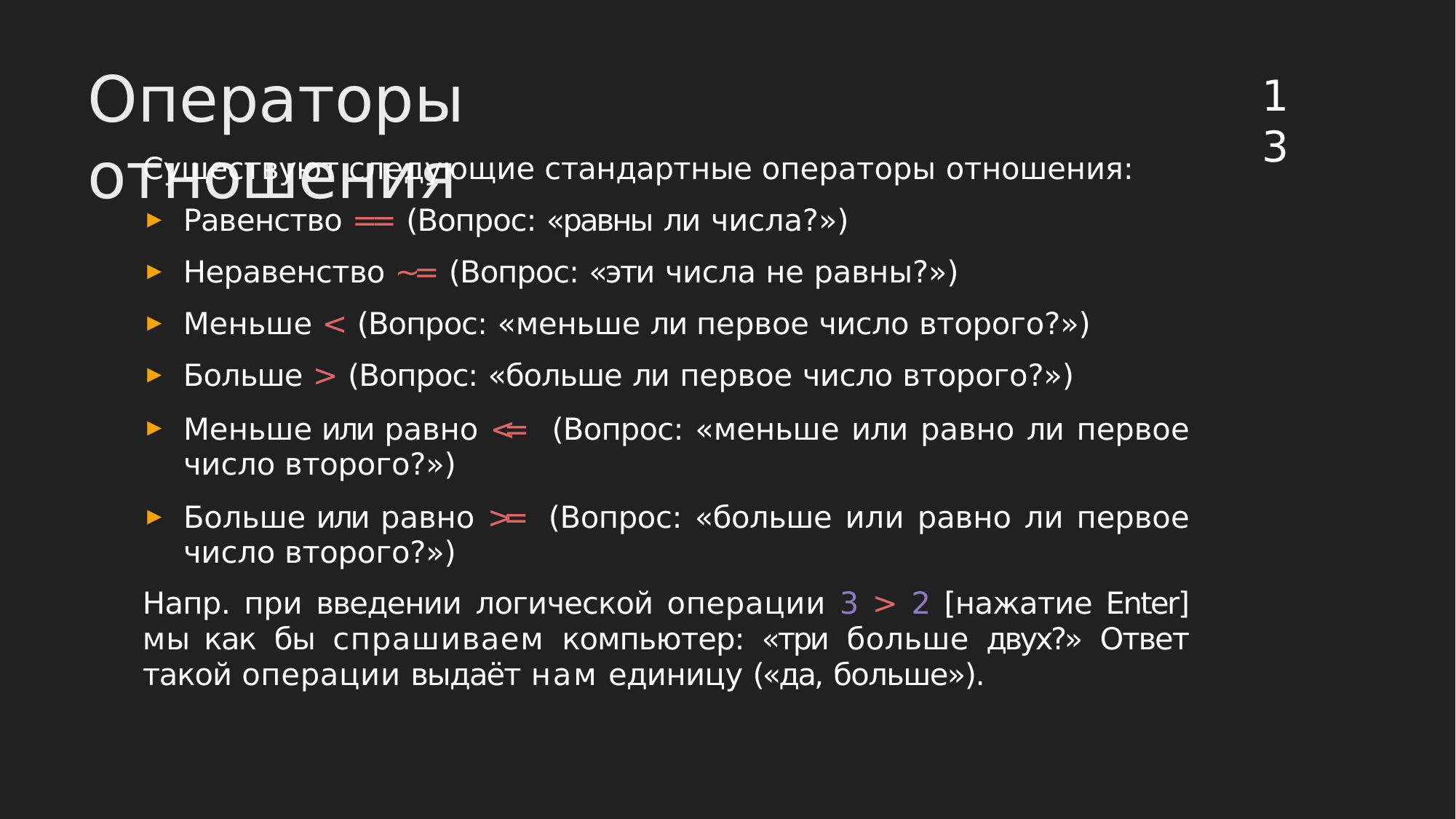

# Операторы отношения
13
Существуют следующие стандартные операторы отношения:
Равенство == (Вопрос: «равны ли числа?»)
Неравенство ~= (Вопрос: «эти числа не равны?»)
Меньше < (Вопрос: «меньше ли первое число второго?»)
Больше > (Вопрос: «больше ли первое число второго?»)
Меньше или равно <=  (Вопрос: «меньше или равно ли первое число второго?»)
Больше или равно >= (Вопрос: «больше или равно ли первое число второго?»)
Напр. при введении логической операции 3 > 2 [нажатие Enter] мы как бы спрашиваем компьютер: «три больше двух?» Ответ такой операции выдаёт нам единицу («да, больше»).